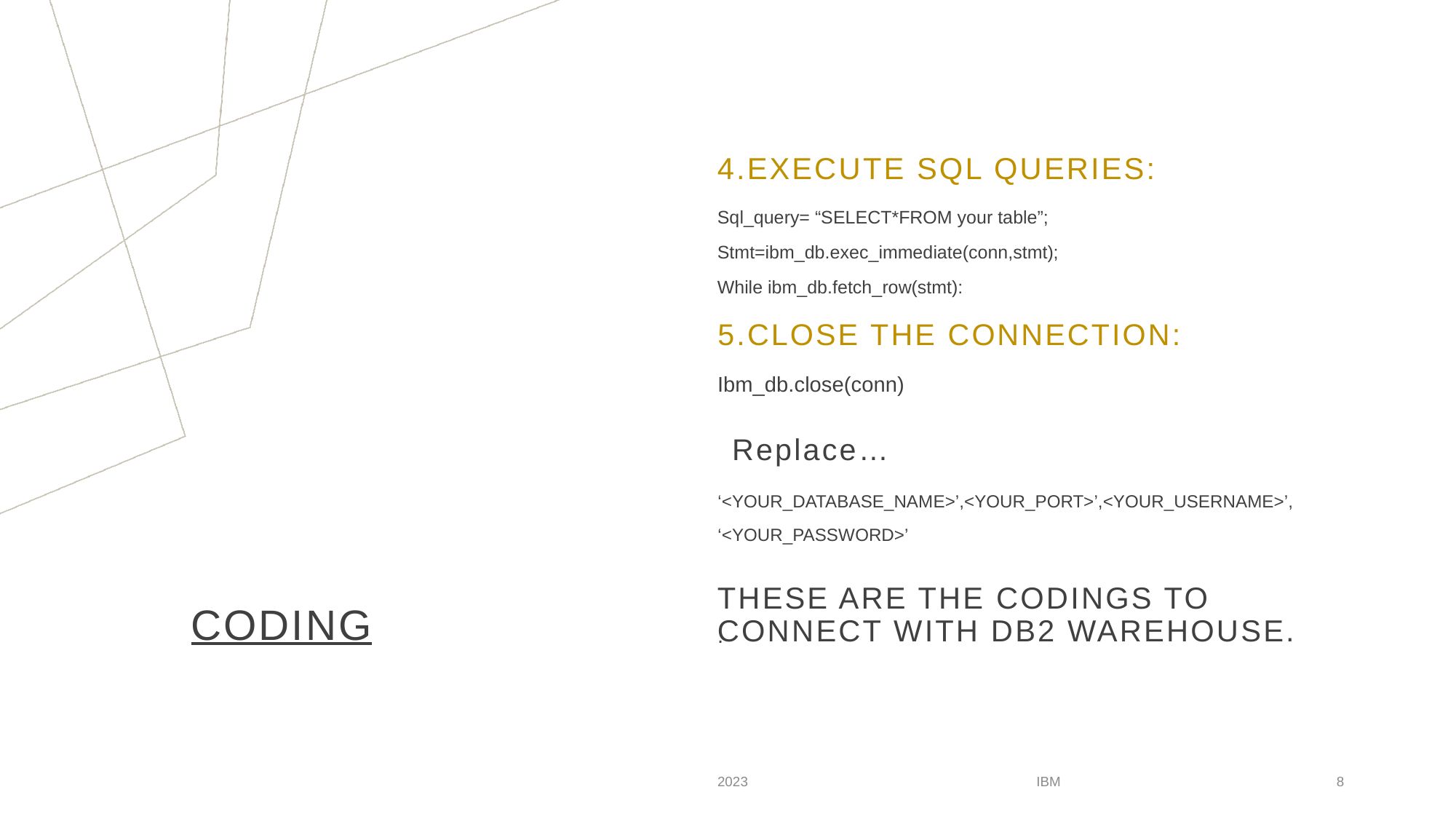

4.EXECUTE SQL QUERIES:
Sql_query= “SELECT*FROM your table”;
Stmt=ibm_db.exec_immediate(conn,stmt);
While ibm_db.fetch_row(stmt):

5.CLOSE THE CONNECTION:
Ibm_db.close(conn)
Replace…

‘<YOUR_DATABASE_NAME>’,<YOUR_PORT>’,<YOUR_USERNAME>’,
‘<YOUR_PASSWORD>’
# coding
THESE ARE THE CODINGS TO CONNECT WITH DB2 WAREHOUSE.
.
2023
IBM
8